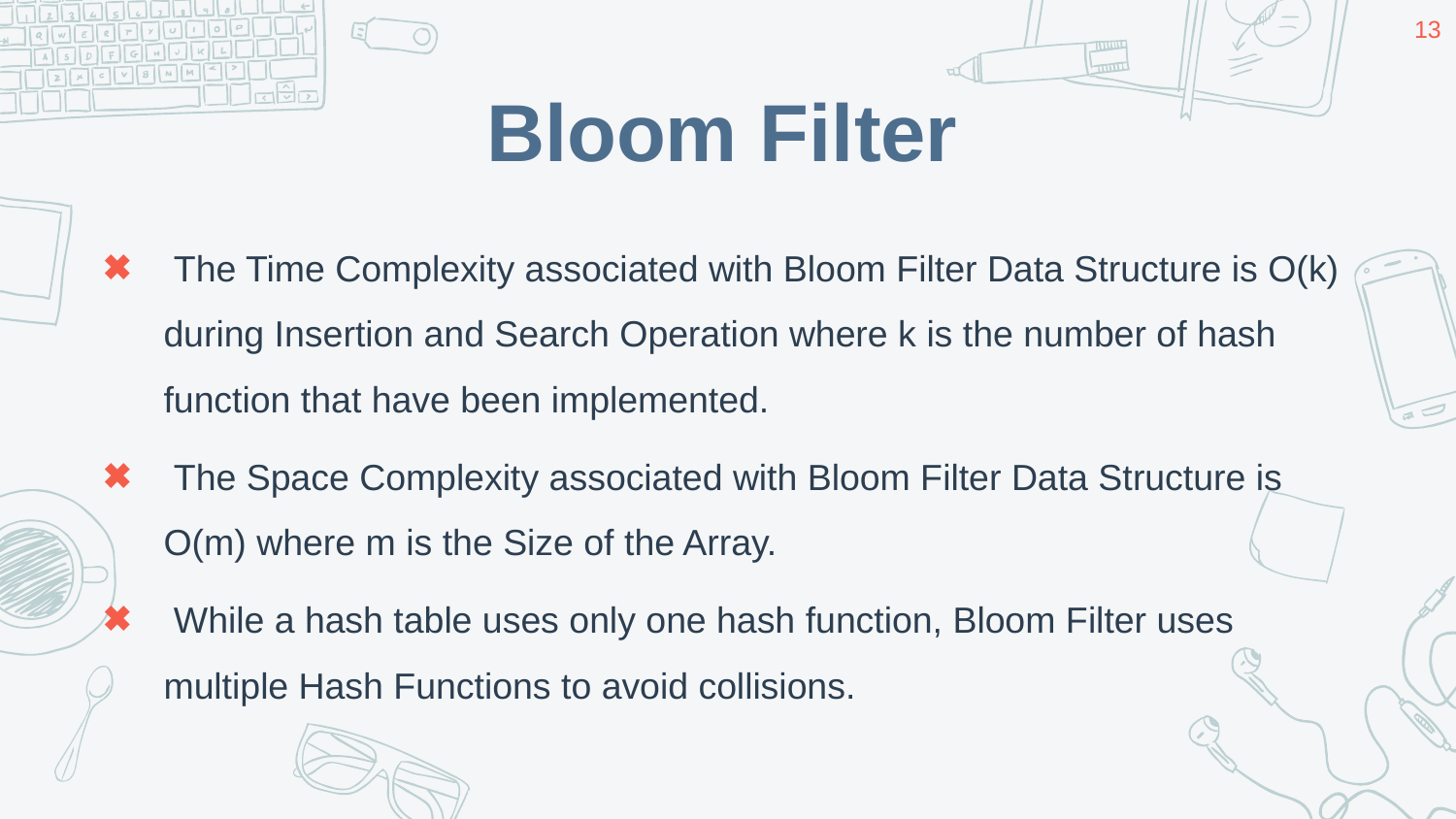

13
# Bloom Filter
 The Time Complexity associated with Bloom Filter Data Structure is O(k) during Insertion and Search Operation where k is the number of hash function that have been implemented.
 The Space Complexity associated with Bloom Filter Data Structure is O(m) where m is the Size of the Array.
 While a hash table uses only one hash function, Bloom Filter uses multiple Hash Functions to avoid collisions.